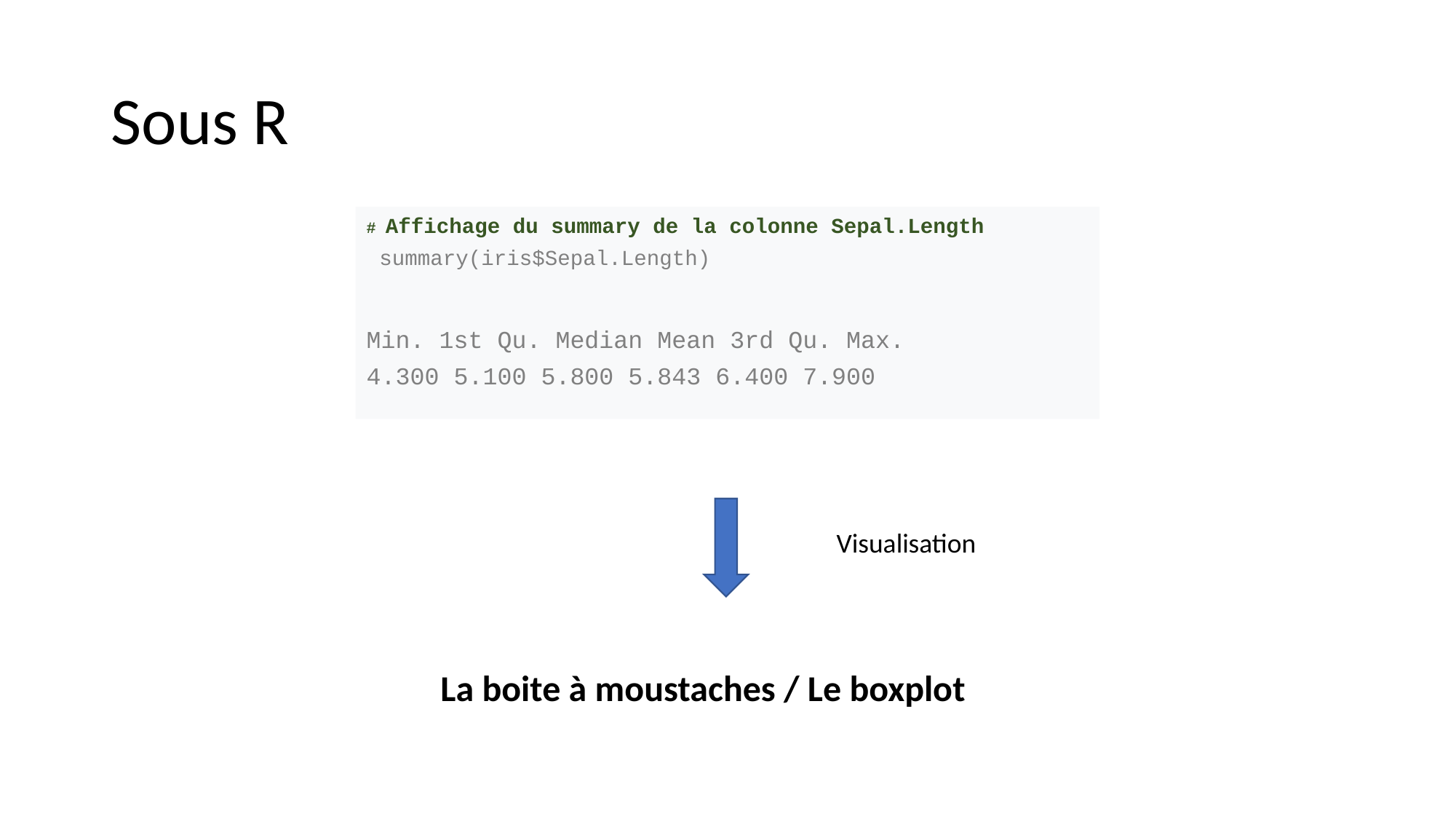

# Sous R
# Affichage du summary de la colonne Sepal.Length
 summary(iris$Sepal.Length)

Min. 1st Qu. Median Mean 3rd Qu. Max.
4.300 5.100 5.800 5.843 6.400 7.900

Visualisation
La boite à moustaches / Le boxplot